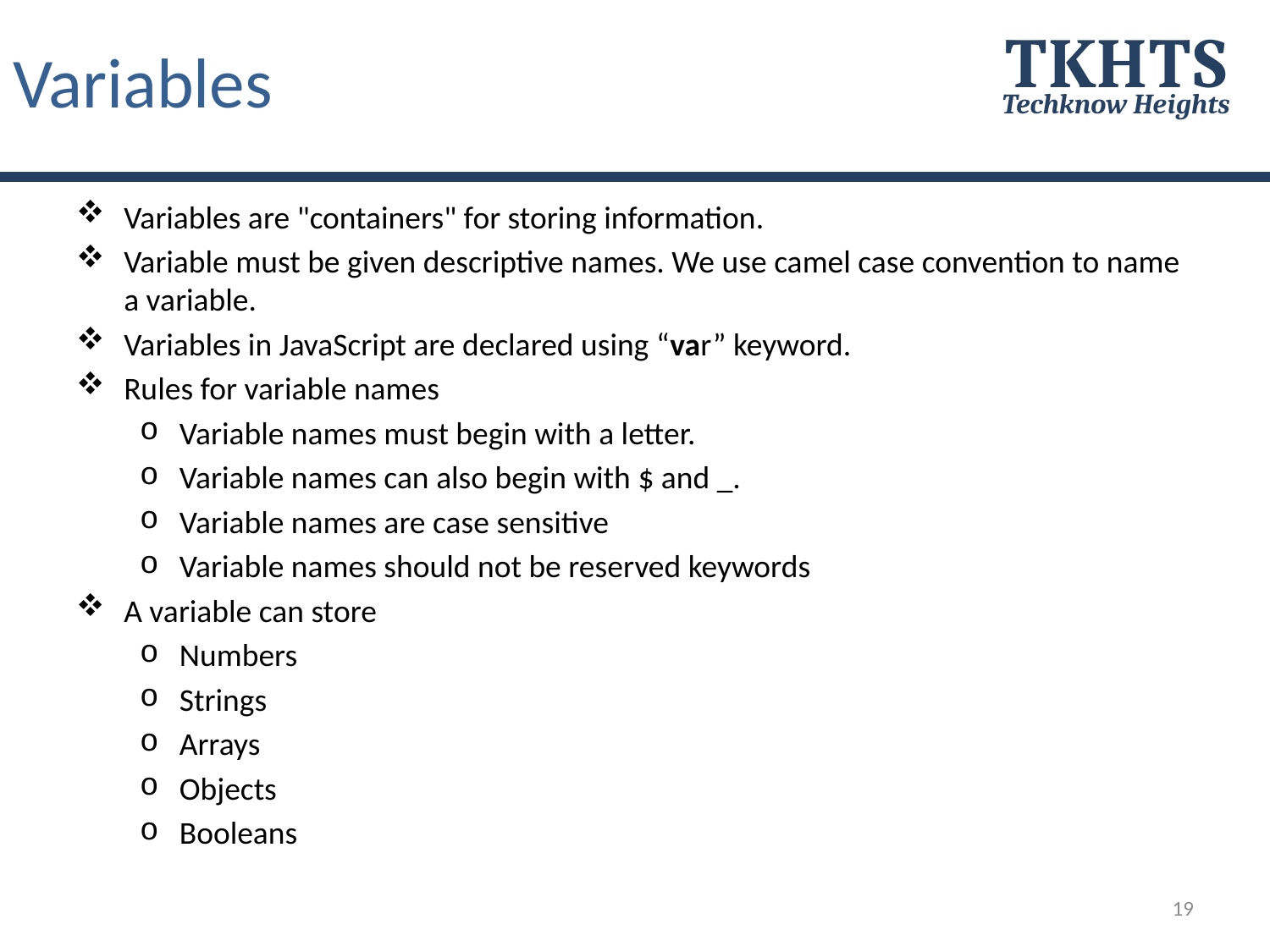

# Variables
TKHTS
Techknow Heights

Variables are "containers" for storing information.
Variable must be given descriptive names. We use camel case convention to name a variable.
Variables in JavaScript are declared using “var” keyword.
Rules for variable names
Variable names must begin with a letter.
Variable names can also begin with $ and _.
Variable names are case sensitive
Variable names should not be reserved keywords
A variable can store
Numbers
Strings
Arrays
Objects
Booleans
19